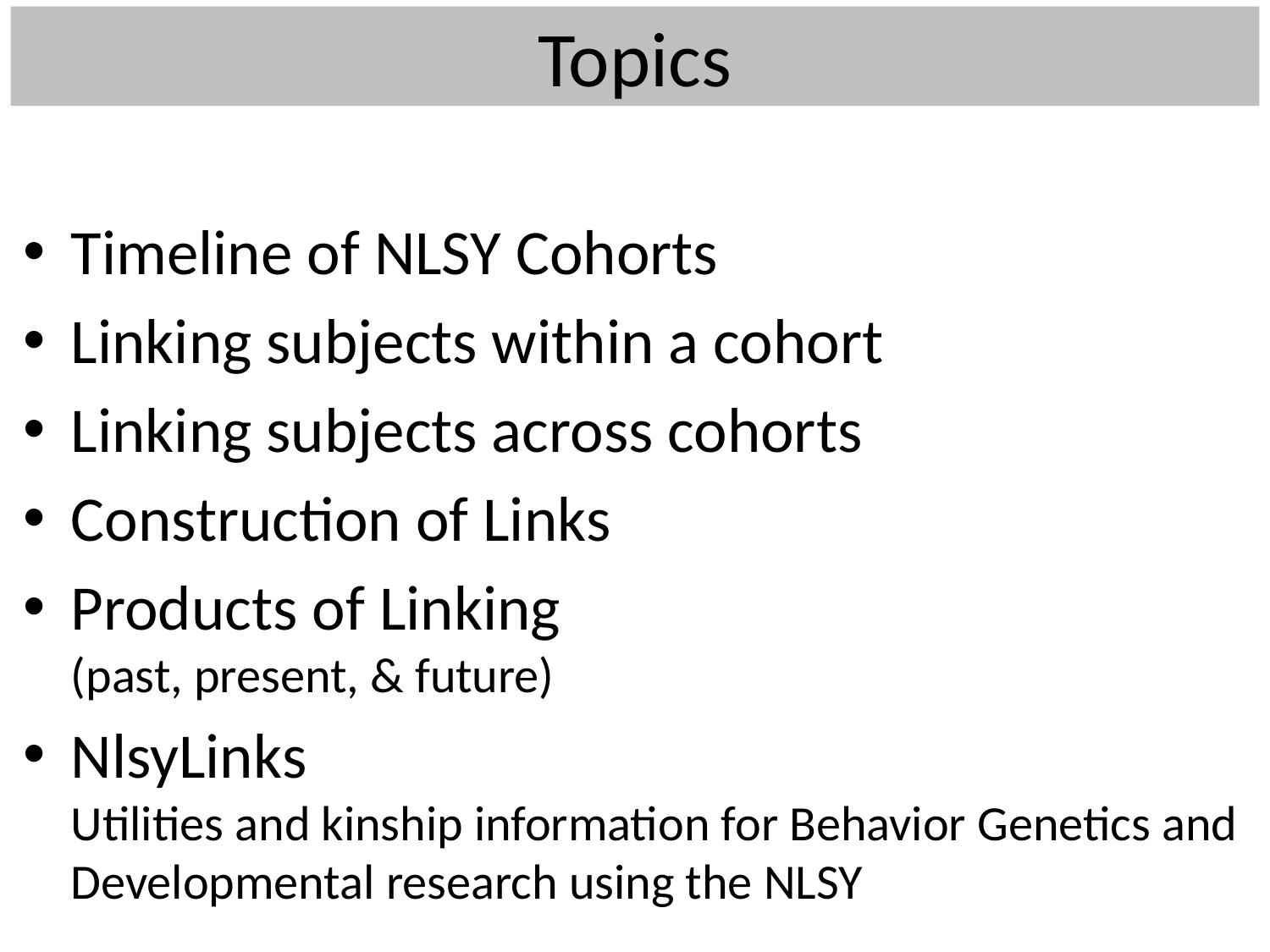

# Topics

Timeline of NLSY Cohorts
Linking subjects within a cohort
Linking subjects across cohorts
Construction of Links
Products of Linking
(past, present, & future)
NlsyLinks
Utilities and kinship information for Behavior Genetics and Developmental research using the NLSY